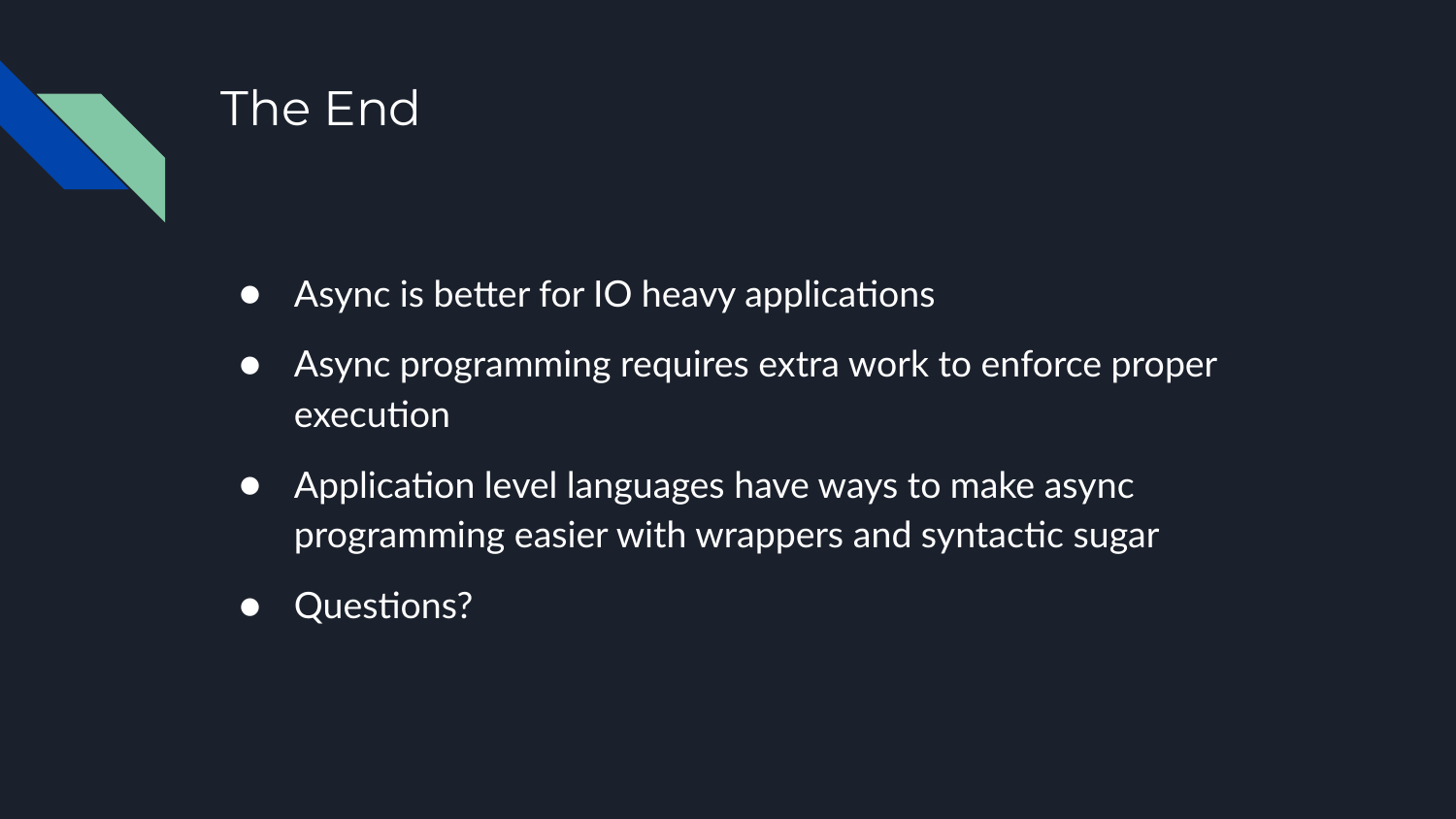

# The End
Async is better for IO heavy applications
Async programming requires extra work to enforce proper execution
Application level languages have ways to make async programming easier with wrappers and syntactic sugar
Questions?